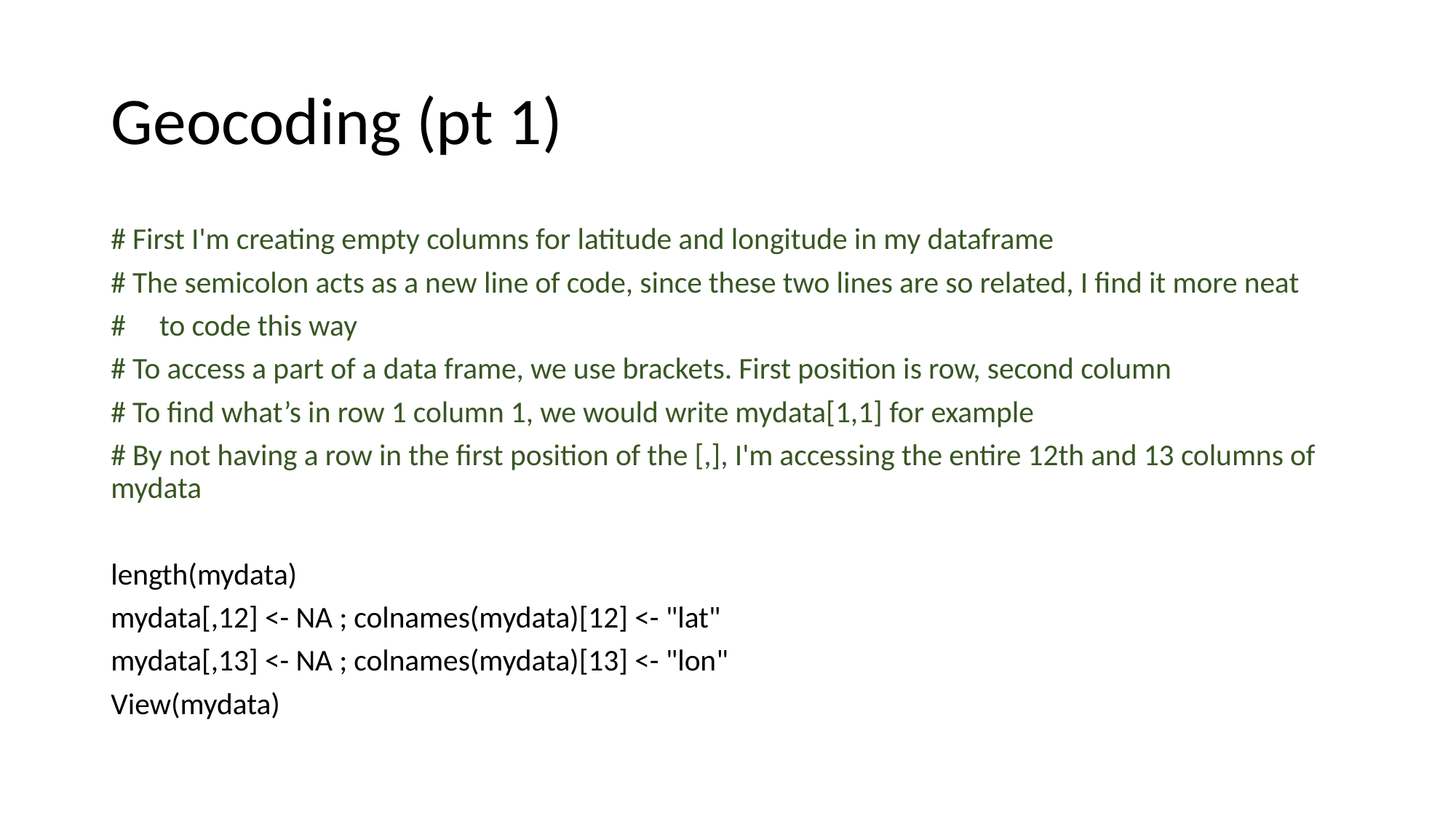

# Geocoding (pt 1)
# First I'm creating empty columns for latitude and longitude in my dataframe
# The semicolon acts as a new line of code, since these two lines are so related, I find it more neat
#     to code this way
# To access a part of a data frame, we use brackets. First position is row, second column
# To find what’s in row 1 column 1, we would write mydata[1,1] for example
# By not having a row in the first position of the [,], I'm accessing the entire 12th and 13 columns of mydata

length(mydata)
mydata[,12] <- NA ; colnames(mydata)[12] <- "lat"
mydata[,13] <- NA ; colnames(mydata)[13] <- "lon"
View(mydata)